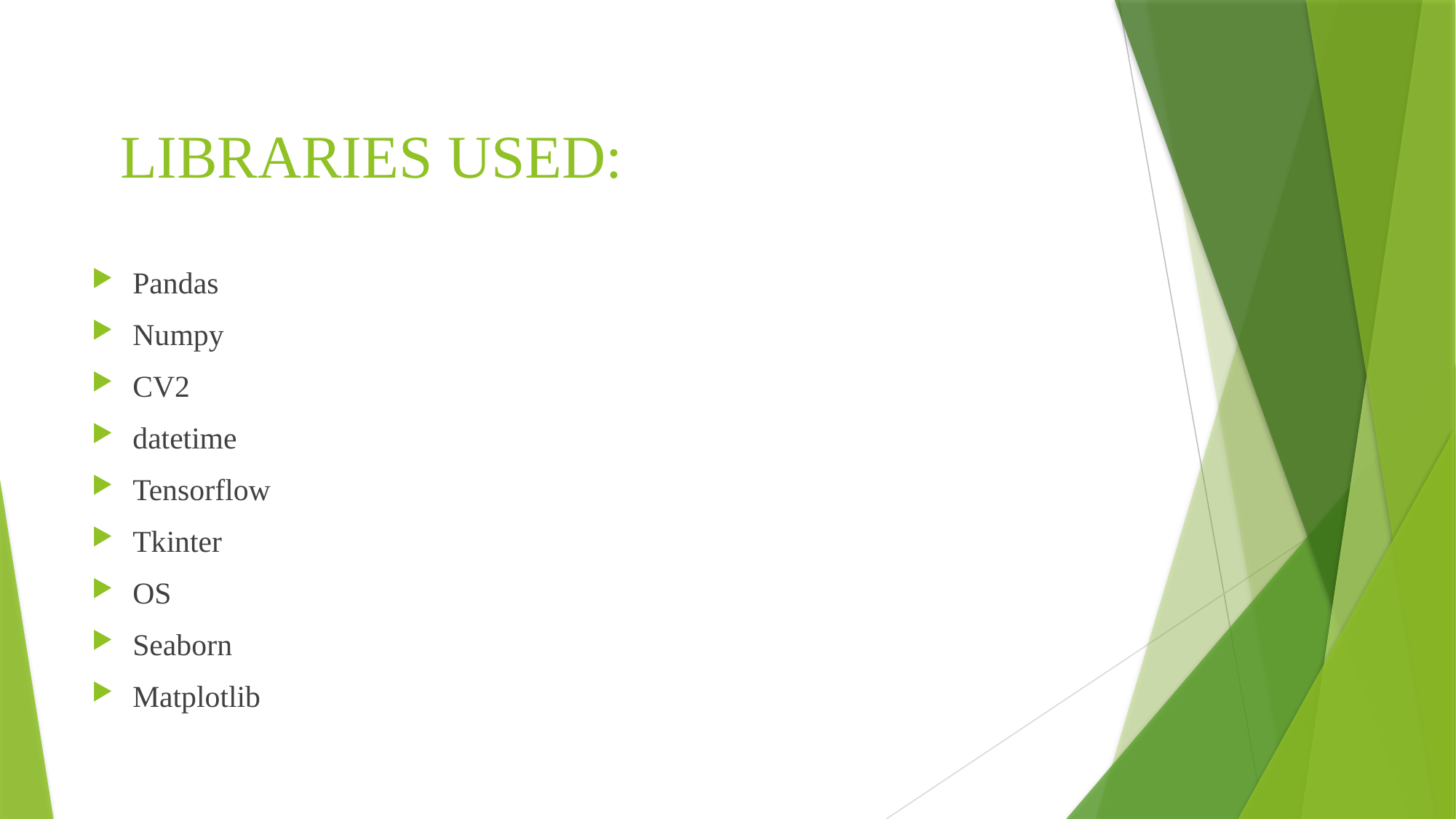

# LIBRARIES USED:
Pandas
Numpy
CV2
datetime
Tensorflow
Tkinter
OS
Seaborn
Matplotlib